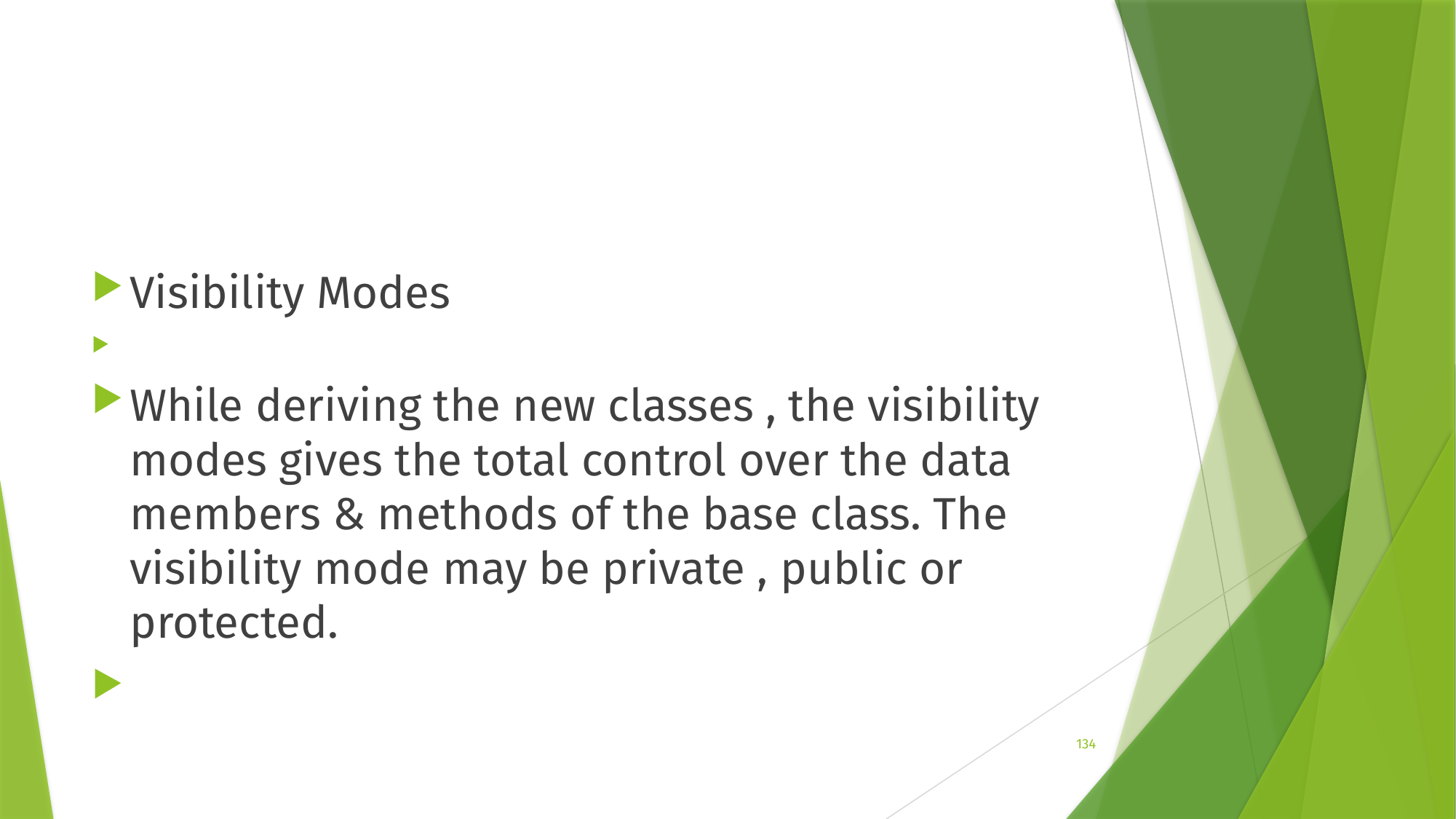

#
Visibility Modes

While deriving the new classes , the visibility modes gives the total control over the data members & methods of the base class. The  visibility mode may be private , public or protected.

134